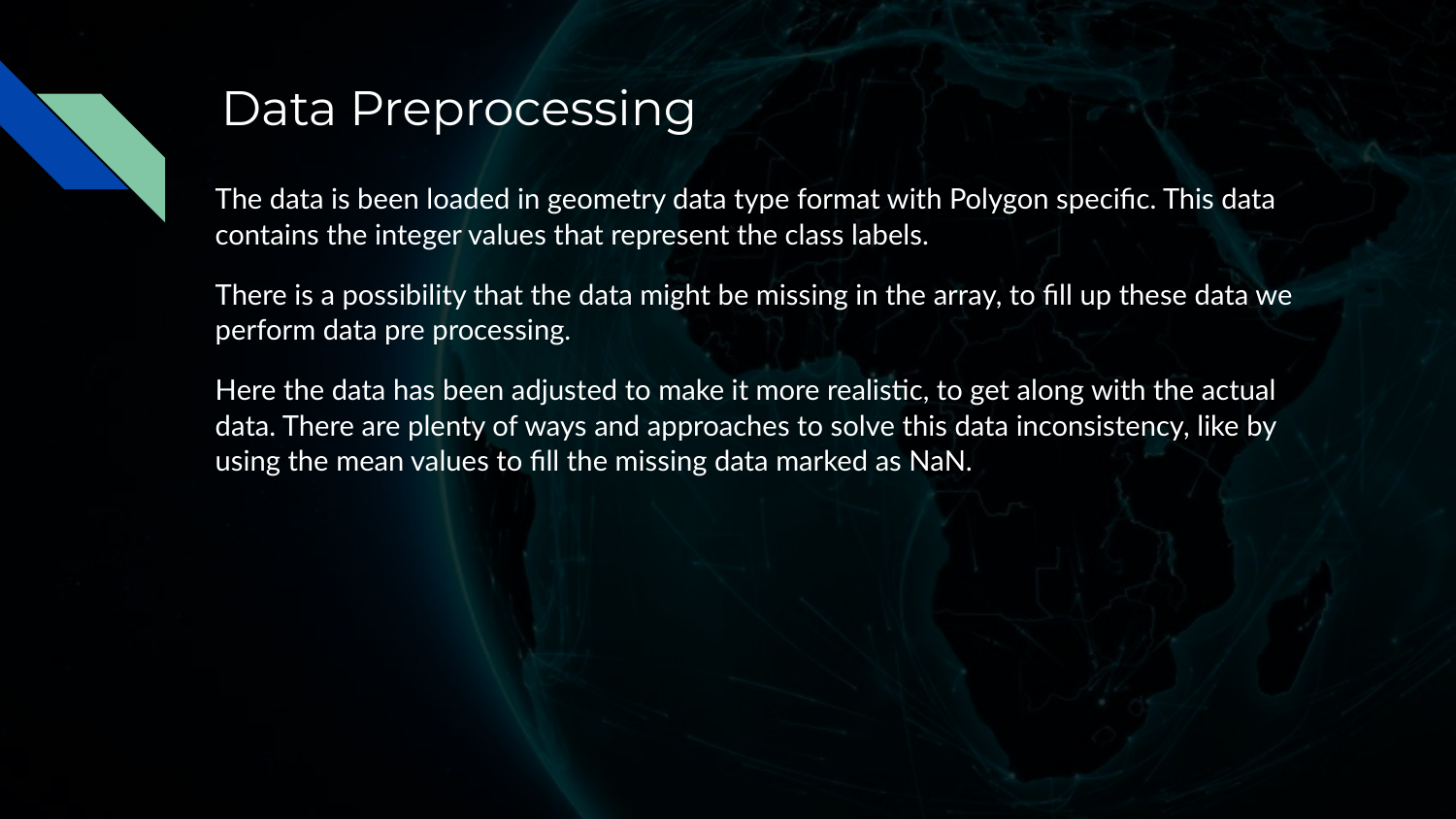

# Data Preprocessing
The data is been loaded in geometry data type format with Polygon specific. This data contains the integer values that represent the class labels.
There is a possibility that the data might be missing in the array, to fill up these data we perform data pre processing.
Here the data has been adjusted to make it more realistic, to get along with the actual data. There are plenty of ways and approaches to solve this data inconsistency, like by using the mean values to fill the missing data marked as NaN.